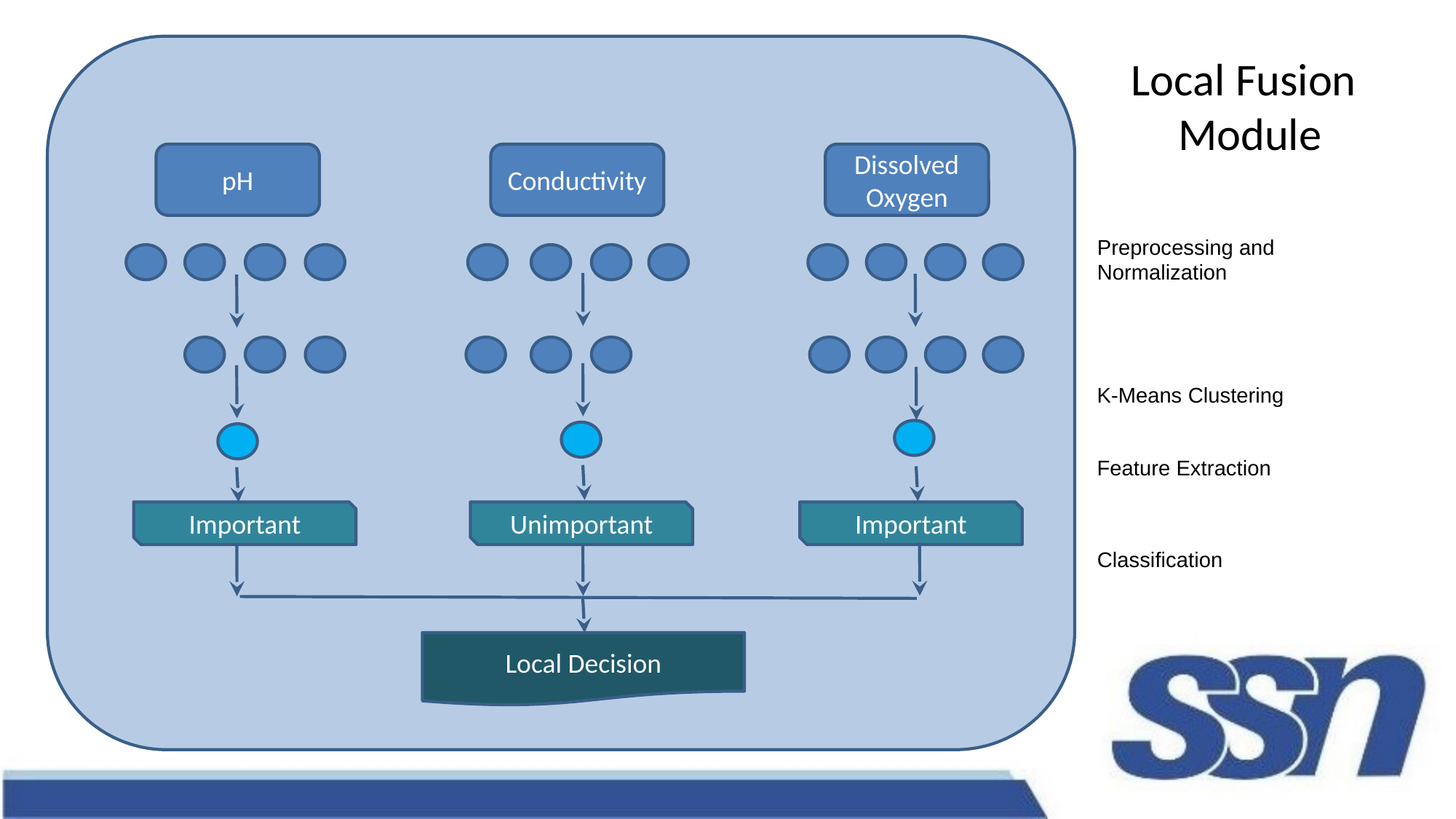

pH
Dissolved Oxygen
Conductivity

Important
Unimportant
Important

Local Decision
Local Fusion
Module

Preprocessing and Normalization
K-Means Clustering
Feature Extraction
Classification